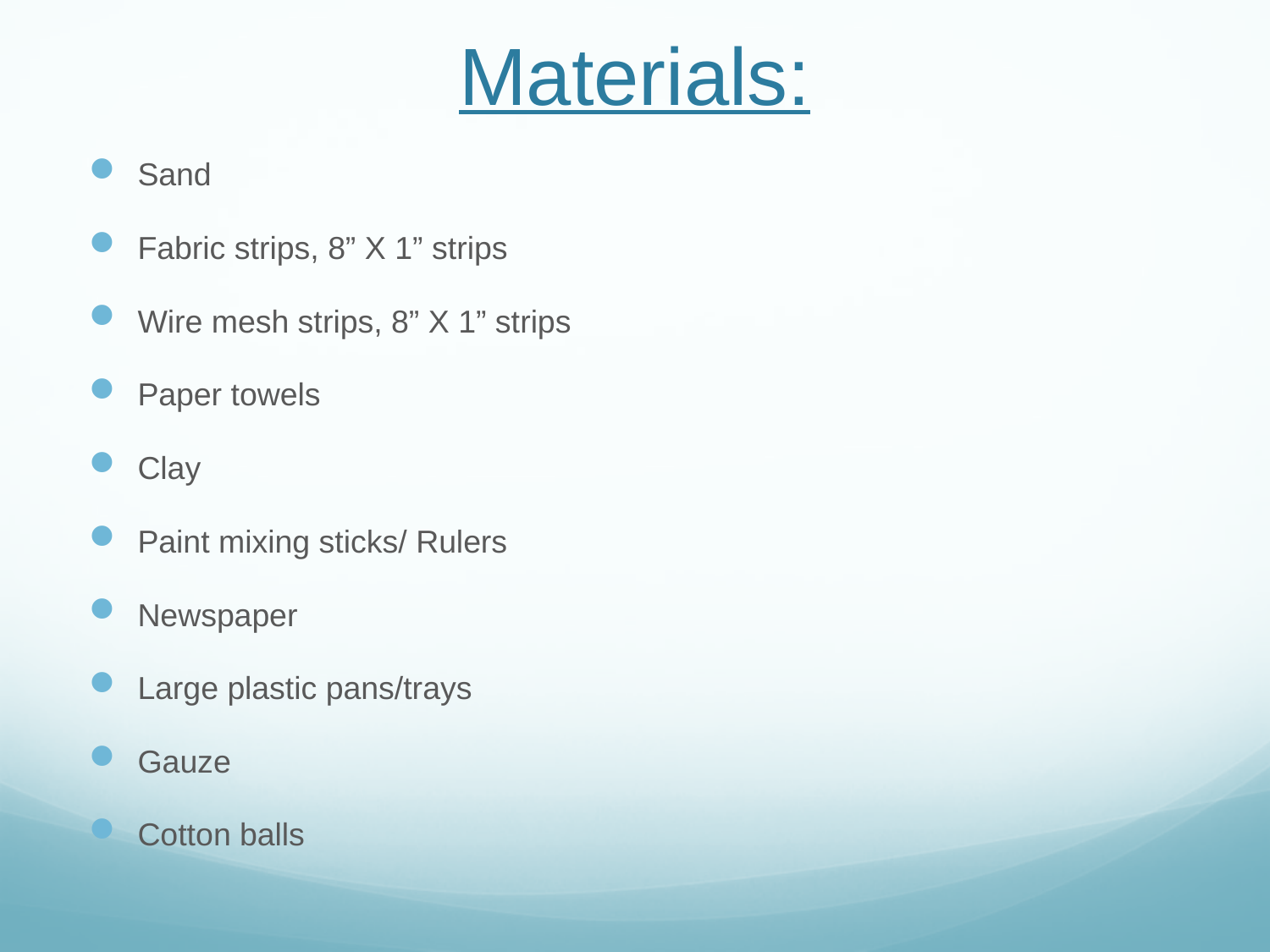

# Materials:
Sand
Fabric strips, 8” X 1” strips
Wire mesh strips, 8” X 1” strips
Paper towels
Clay
Paint mixing sticks/ Rulers
Newspaper
Large plastic pans/trays
Gauze
Cotton balls